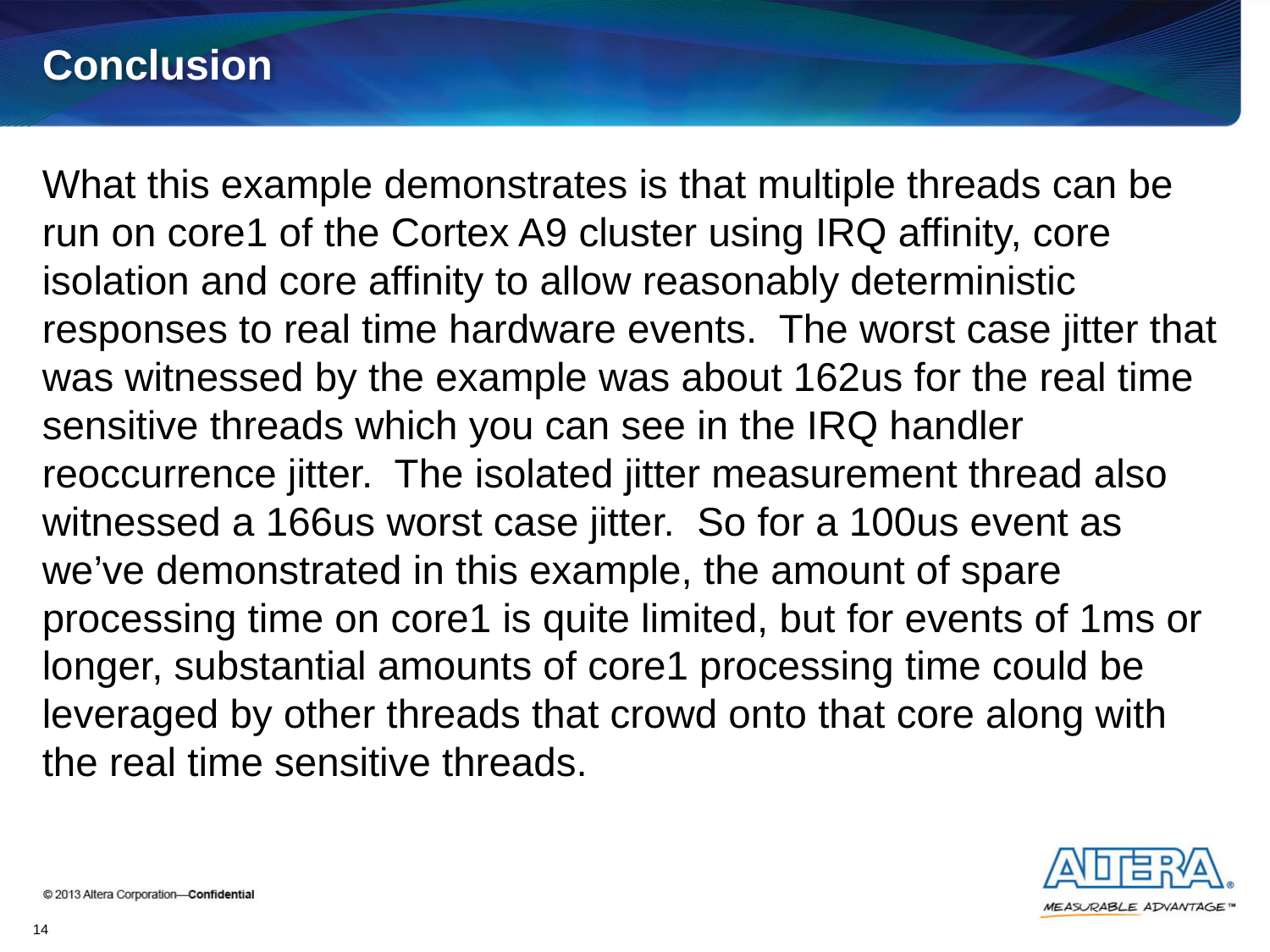

# Conclusion
What this example demonstrates is that multiple threads can be run on core1 of the Cortex A9 cluster using IRQ affinity, core isolation and core affinity to allow reasonably deterministic responses to real time hardware events.  The worst case jitter that was witnessed by the example was about 162us for the real time sensitive threads which you can see in the IRQ handler reoccurrence jitter.  The isolated jitter measurement thread also witnessed a 166us worst case jitter.  So for a 100us event as we’ve demonstrated in this example, the amount of spare processing time on core1 is quite limited, but for events of 1ms or longer, substantial amounts of core1 processing time could be leveraged by other threads that crowd onto that core along with the real time sensitive threads.
14